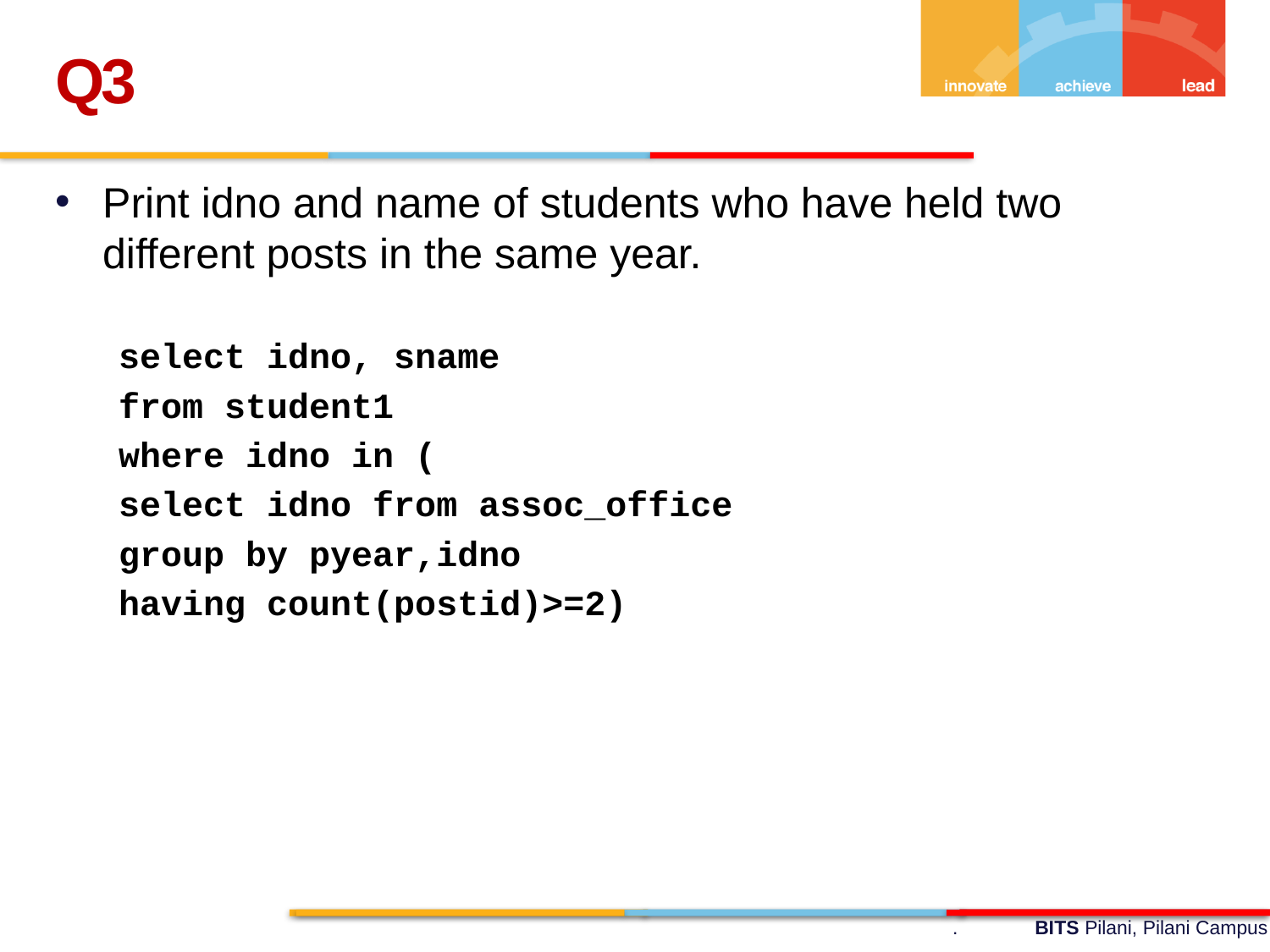

Q3
Print idno and name of students who have held two different posts in the same year.

select idno, sname
from student1
where idno in (
select idno from assoc_office
group by pyear,idno
having count(postid)>=2)